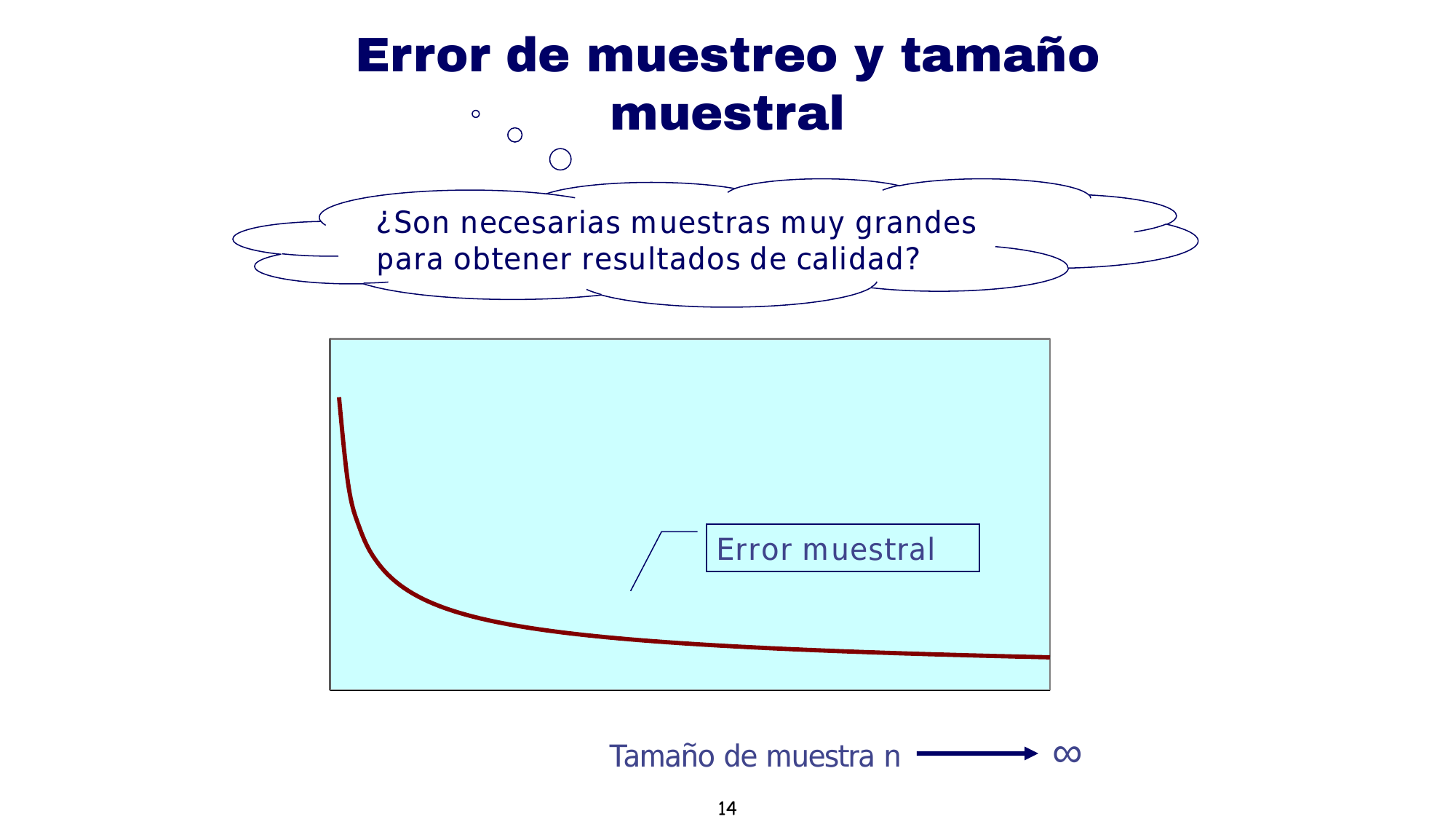

Error de muestreo y tamaño muestral
¿Son necesarias muestras muy grandes para obtener resultados de calidad?

### Chart

| Category |  |
|---|---|
Error muestral
Tamaño de muestra n                ∞

14